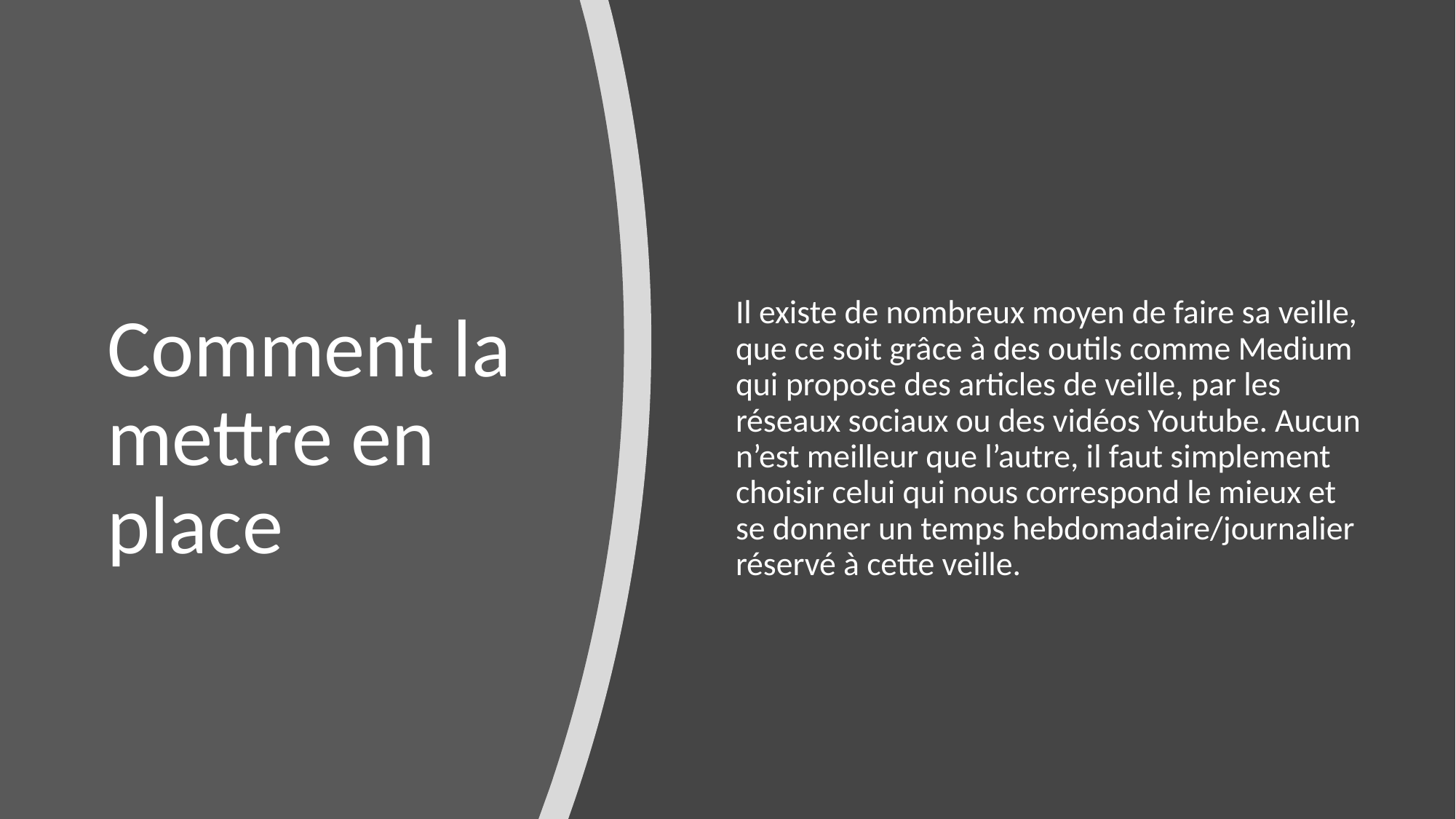

# Comment la mettre en place
Il existe de nombreux moyen de faire sa veille, que ce soit grâce à des outils comme Medium qui propose des articles de veille, par les réseaux sociaux ou des vidéos Youtube. Aucun n’est meilleur que l’autre, il faut simplement choisir celui qui nous correspond le mieux et se donner un temps hebdomadaire/journalier réservé à cette veille.